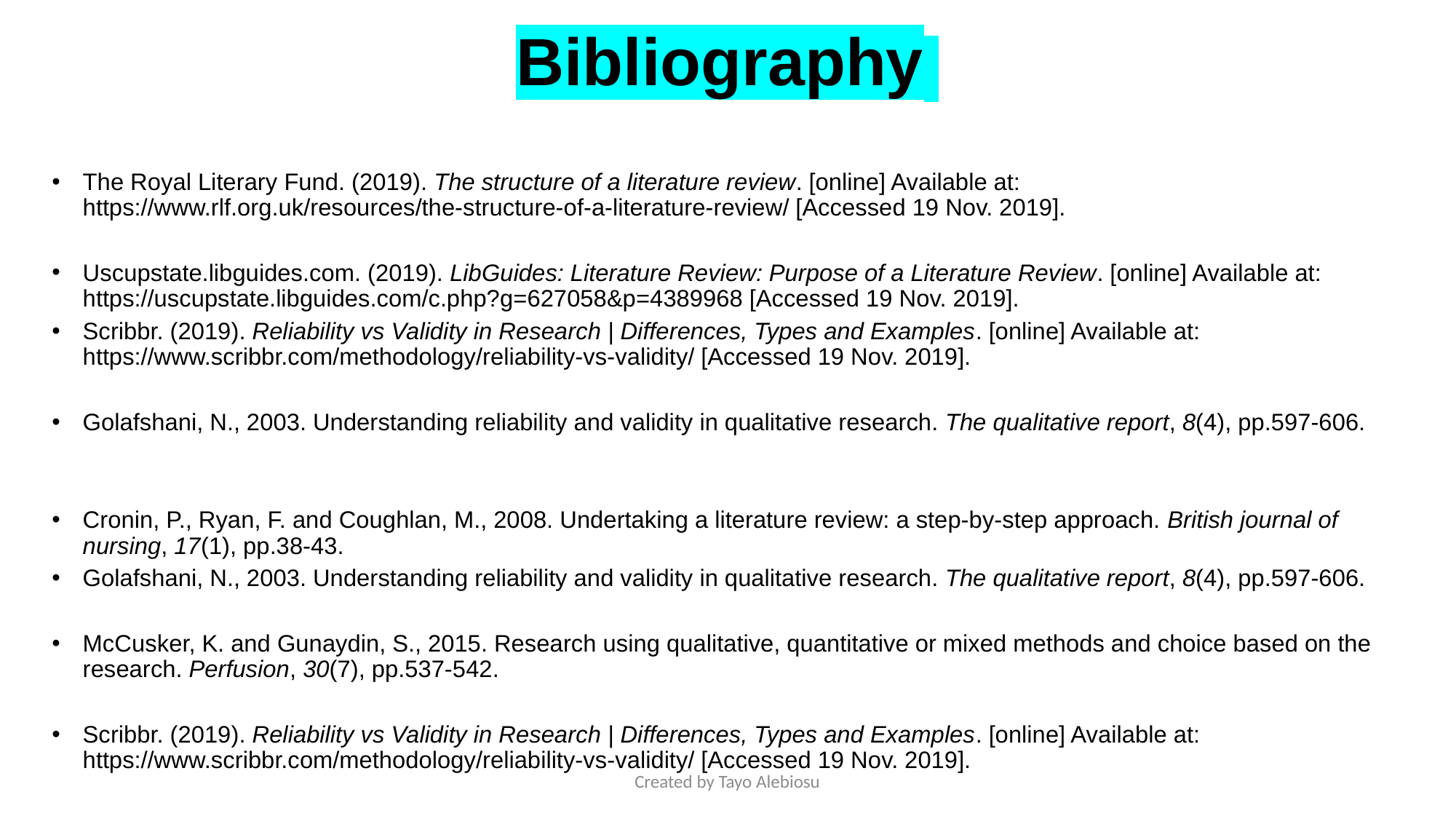

# Bibliography

The Royal Literary Fund. (2019). The structure of a literature review. [online] Available at: https://www.rlf.org.uk/resources/the-structure-of-a-literature-review/ [Accessed 19 Nov. 2019].

Uscupstate.libguides.com. (2019). LibGuides: Literature Review: Purpose of a Literature Review. [online] Available at: https://uscupstate.libguides.com/c.php?g=627058&p=4389968 [Accessed 19 Nov. 2019].
Scribbr. (2019). Reliability vs Validity in Research | Differences, Types and Examples. [online] Available at: https://www.scribbr.com/methodology/reliability-vs-validity/ [Accessed 19 Nov. 2019].

Golafshani, N., 2003. Understanding reliability and validity in qualitative research. The qualitative report, 8(4), pp.597-606.

Cronin, P., Ryan, F. and Coughlan, M., 2008. Undertaking a literature review: a step-by-step approach. British journal of nursing, 17(1), pp.38-43.
Golafshani, N., 2003. Understanding reliability and validity in qualitative research. The qualitative report, 8(4), pp.597-606.

McCusker, K. and Gunaydin, S., 2015. Research using qualitative, quantitative or mixed methods and choice based on the research. Perfusion, 30(7), pp.537-542.

Scribbr. (2019). Reliability vs Validity in Research | Differences, Types and Examples. [online] Available at: https://www.scribbr.com/methodology/reliability-vs-validity/ [Accessed 19 Nov. 2019].

Created by Tayo Alebiosu